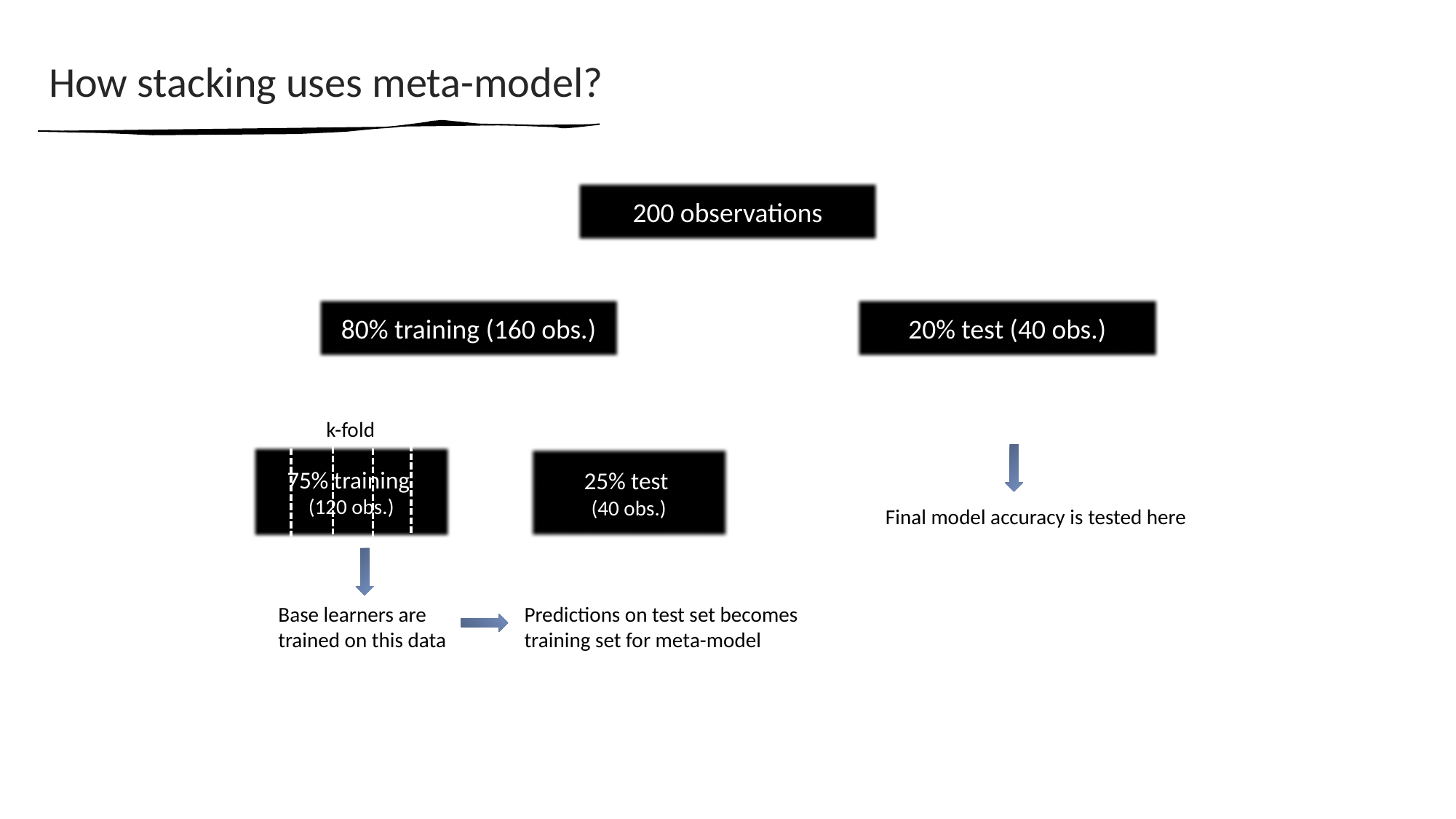

# How stacking uses meta-model?

200 observations
80% training (160 obs.)
20% test (40 obs.)
k-fold

75% training
(120 obs.)
25% test
(40 obs.)
Final model accuracy is tested here

Base learners are
trained on this data
Predictions on test set becomes
training set for meta-model